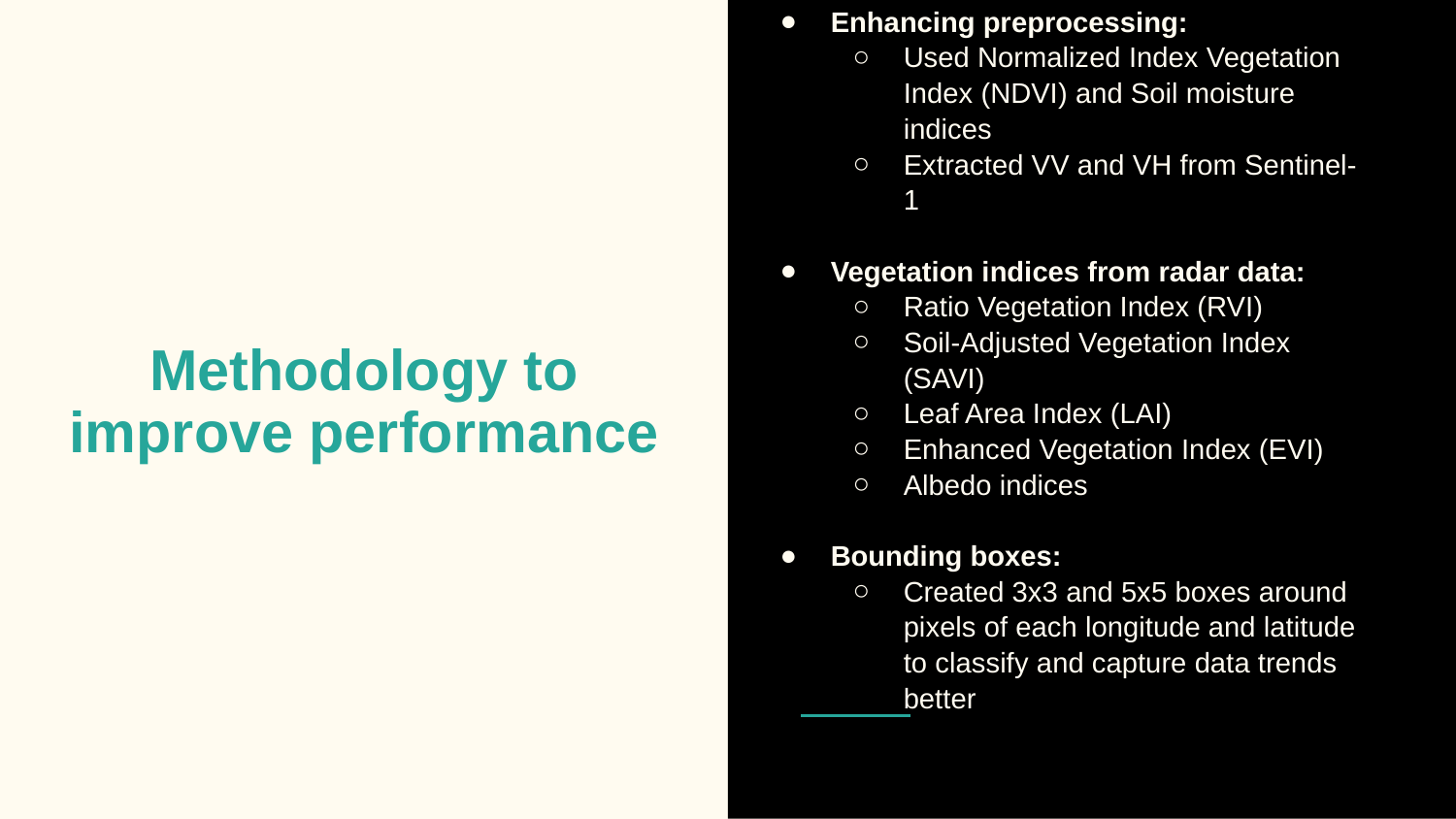

Enhancing preprocessing:
Used Normalized Index Vegetation Index (NDVI) and Soil moisture indices
Extracted VV and VH from Sentinel-1

Vegetation indices from radar data:
Ratio Vegetation Index (RVI)
Soil-Adjusted Vegetation Index (SAVI)
Leaf Area Index (LAI)
Enhanced Vegetation Index (EVI)
Albedo indices

Bounding boxes:
Created 3x3 and 5x5 boxes around pixels of each longitude and latitude to classify and capture data trends better

# Methodology to improve performance